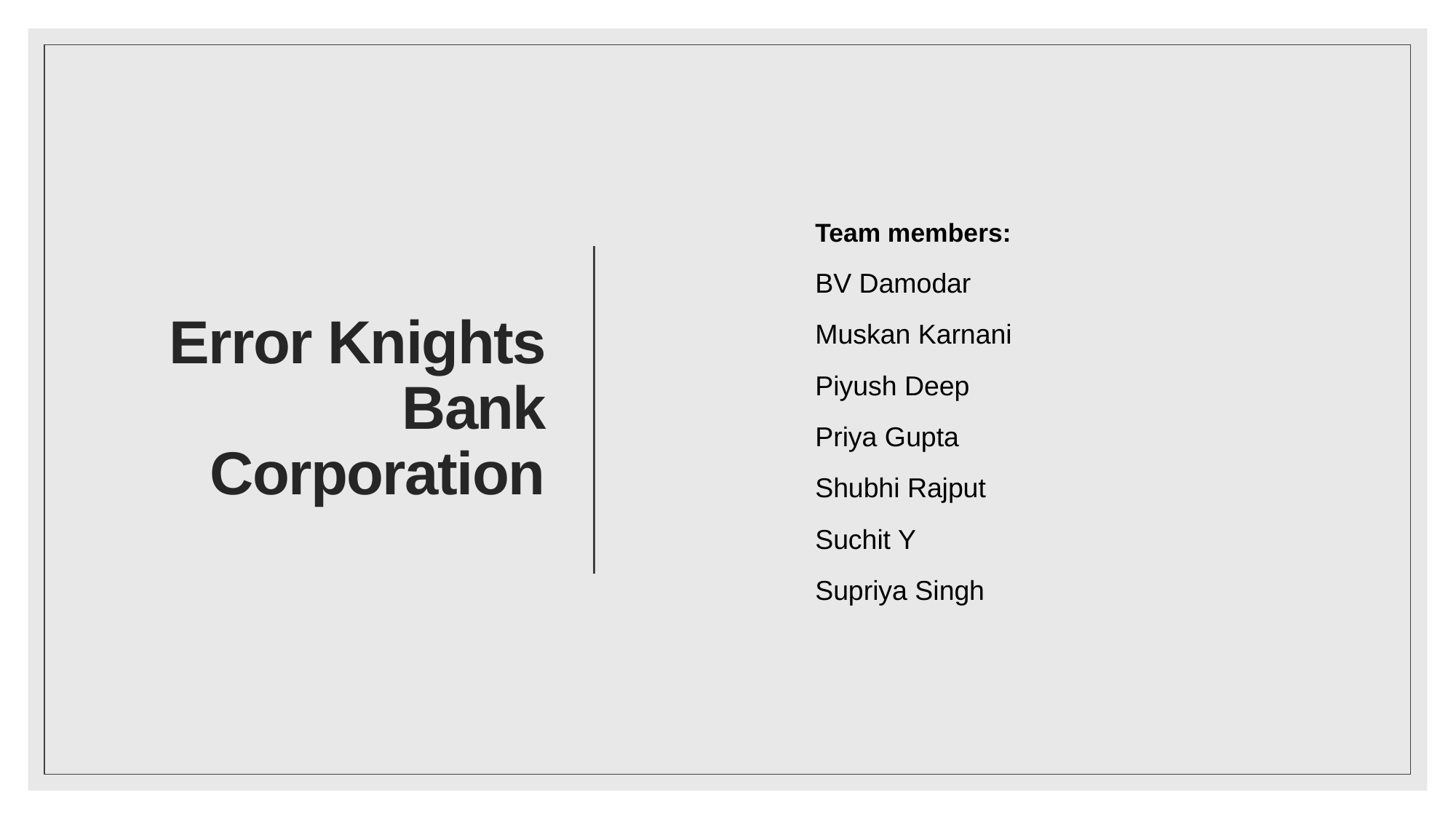

# Error Knights Bank Corporation
Team members:
BV Damodar
Muskan Karnani
Piyush Deep
Priya Gupta
Shubhi Rajput
Suchit Y
Supriya Singh